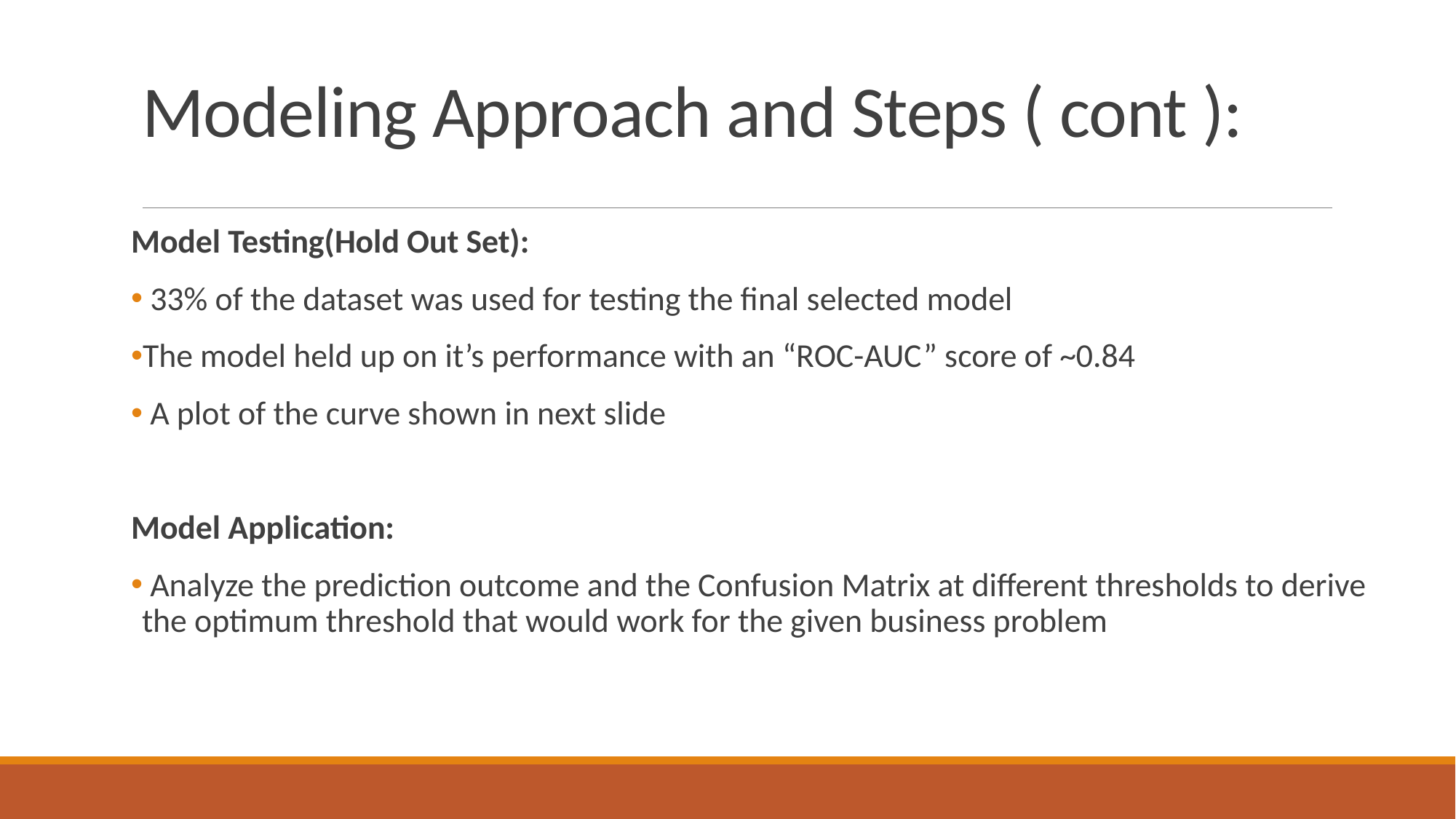

# Modeling Approach and Steps ( cont ):
Model Testing(Hold Out Set):
 33% of the dataset was used for testing the final selected model
The model held up on it’s performance with an “ROC-AUC” score of ~0.84
 A plot of the curve shown in next slide

Model Application:
 Analyze the prediction outcome and the Confusion Matrix at different thresholds to derive the optimum threshold that would work for the given business problem